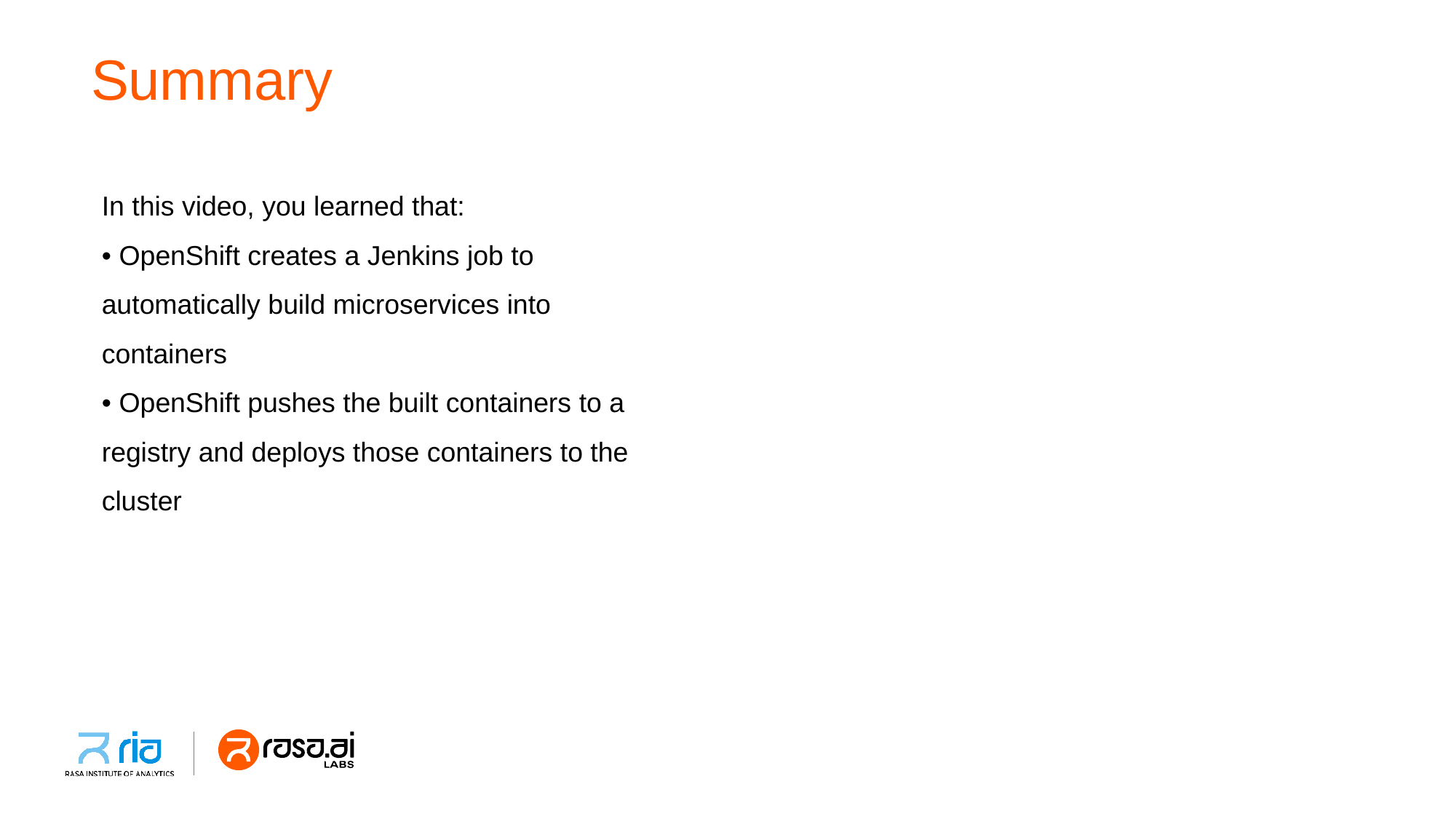

# Summary
In this video, you learned that:
• OpenShift creates a Jenkins job to
automatically build microservices into
containers
• OpenShift pushes the built containers to a
registry and deploys those containers to the
cluster